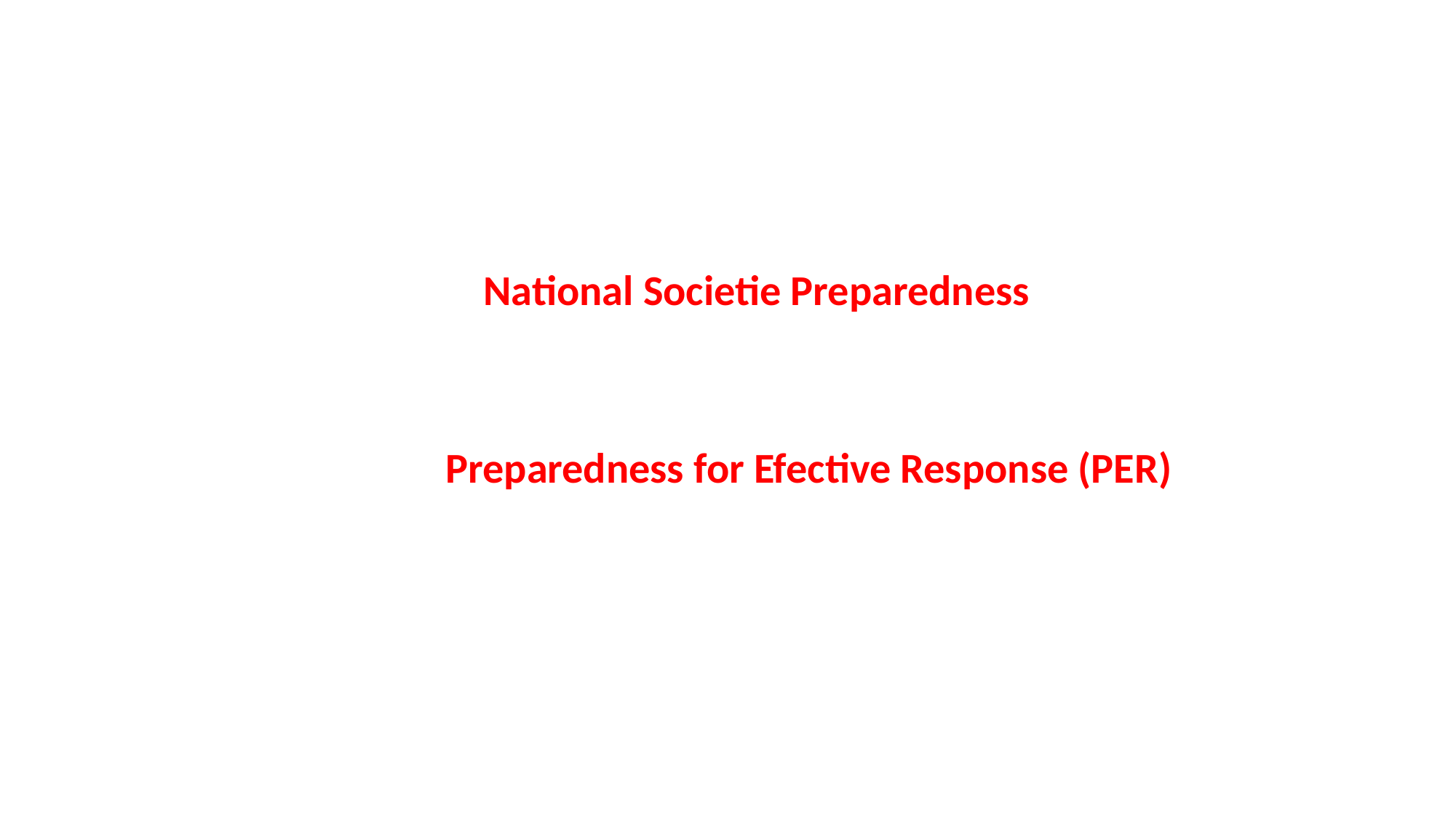

National Societie Preparedness
Preparedness for Efective Response (PER)